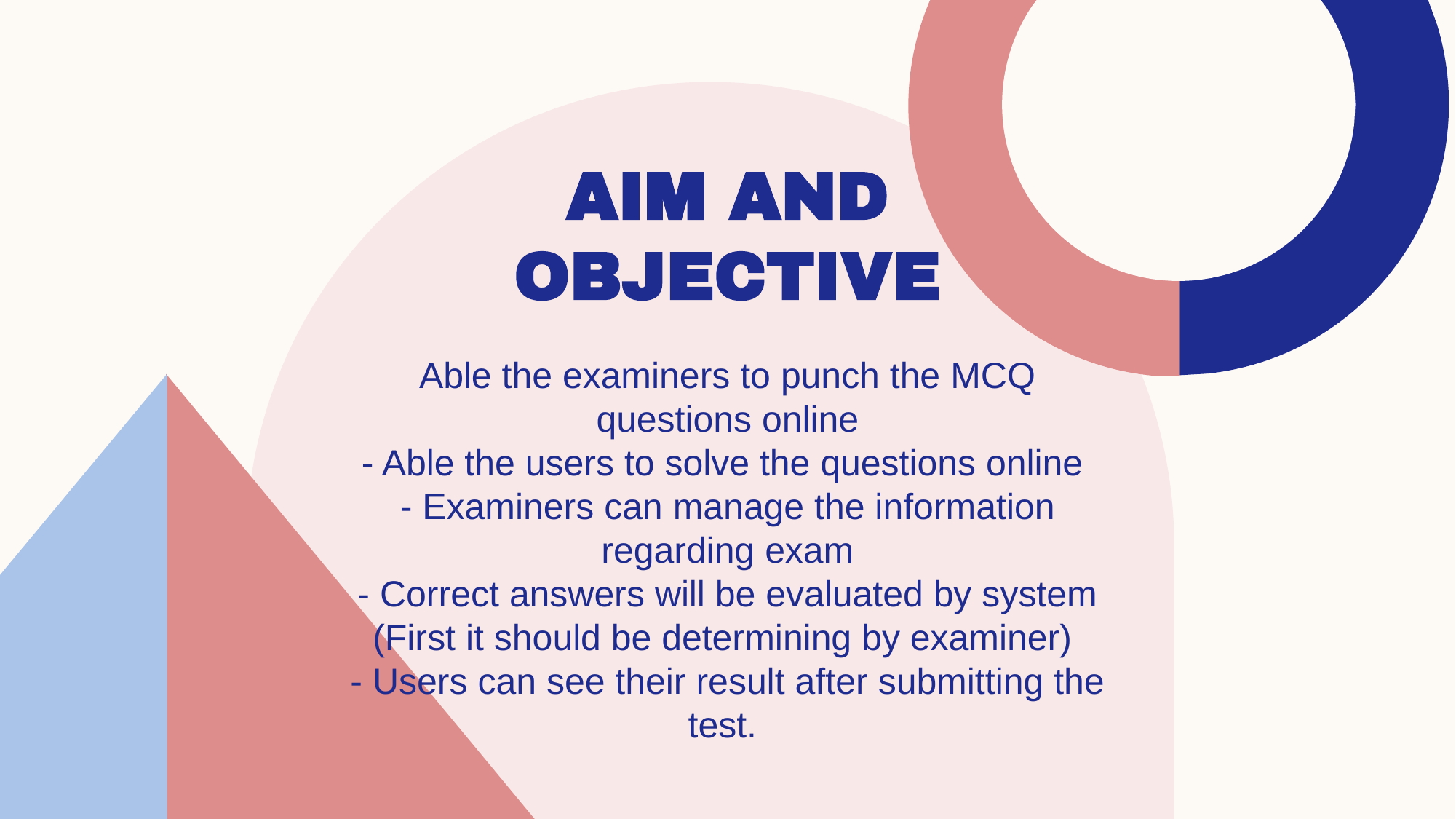

# Aim and objective
Able the examiners to punch the MCQ questions online
- Able the users to solve the questions online
- Examiners can manage the information regarding exam
- Correct answers will be evaluated by system (First it should be determining by examiner)
- Users can see their result after submitting the test.